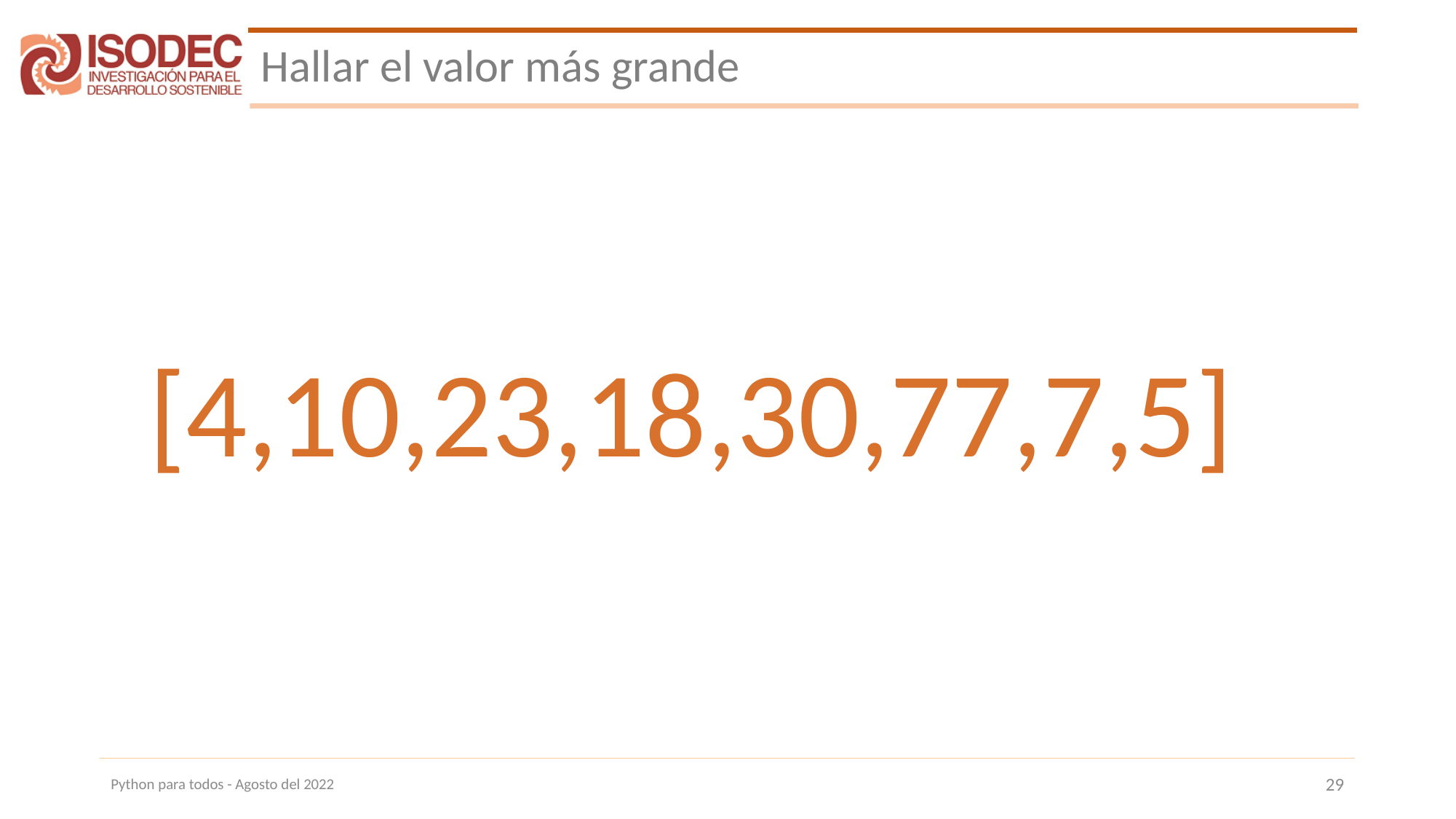

# Hallar el valor más grande
[4,10,23,18,30,77,7,5]
Python para todos - Agosto del 2022
29